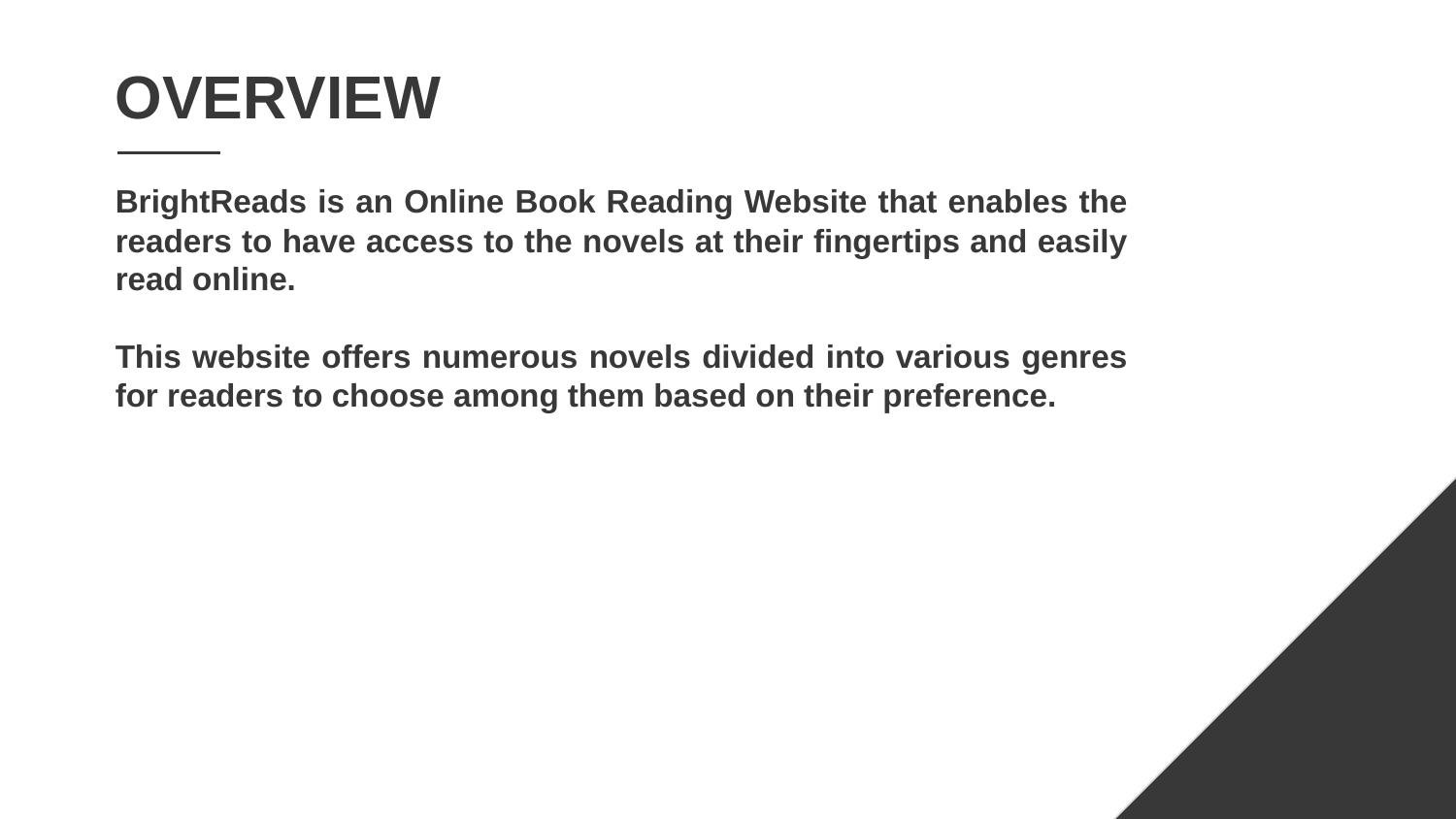

# OVERVIEW
BrightReads is an Online Book Reading Website that enables the readers to have access to the novels at their fingertips and easily read online.

This website offers numerous novels divided into various genres for readers to choose among them based on their preference.